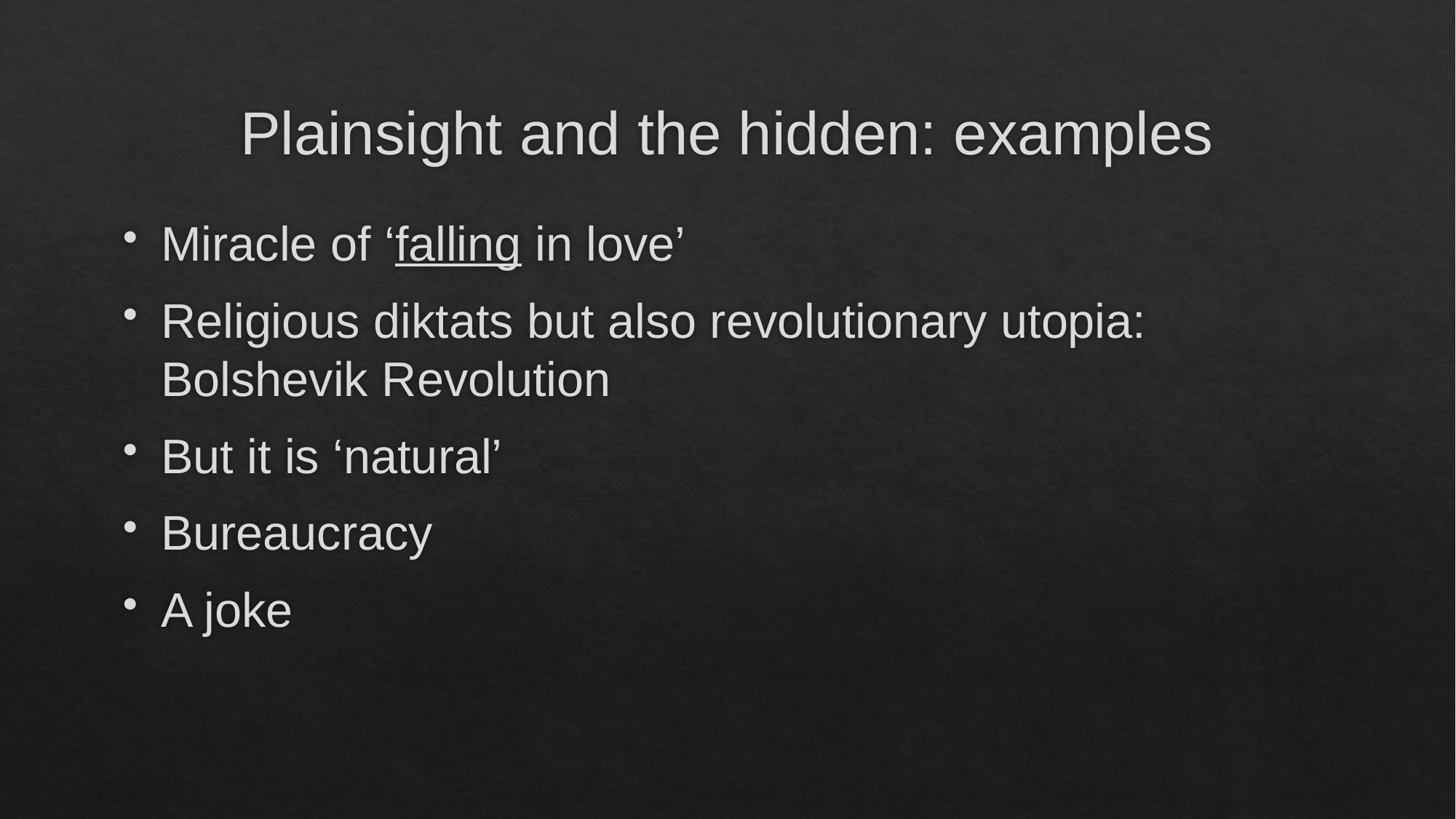

# Plainsight and the hidden: examples
Miracle of ‘falling in love’
Religious diktats but also revolutionary utopia: Bolshevik Revolution
But it is ‘natural’
Bureaucracy
A joke